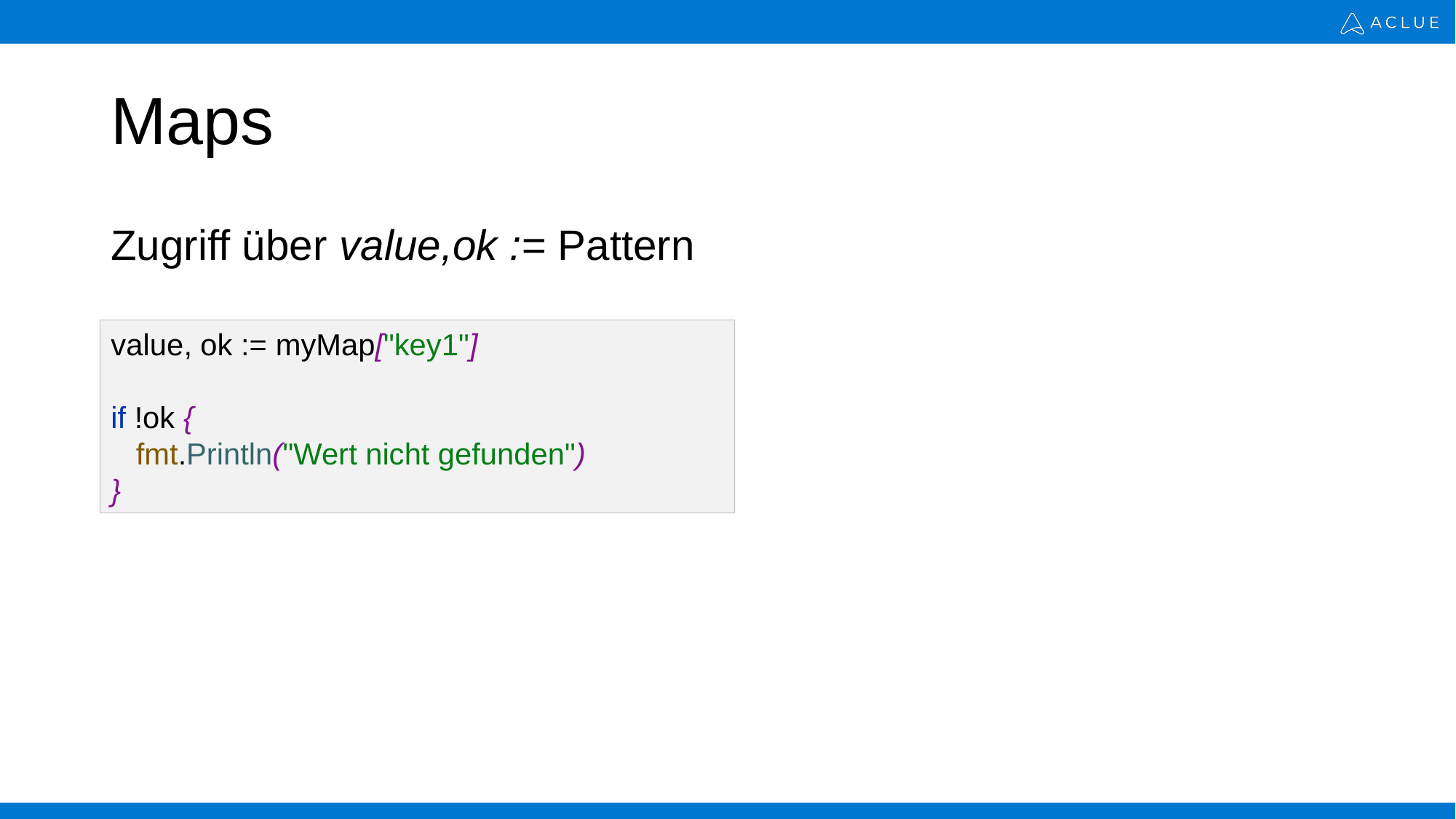

# Maps
Zugriff über value,ok := Pattern

value, ok := myMap["key1"]
if !ok {
   fmt.Println("Wert nicht gefunden")
}